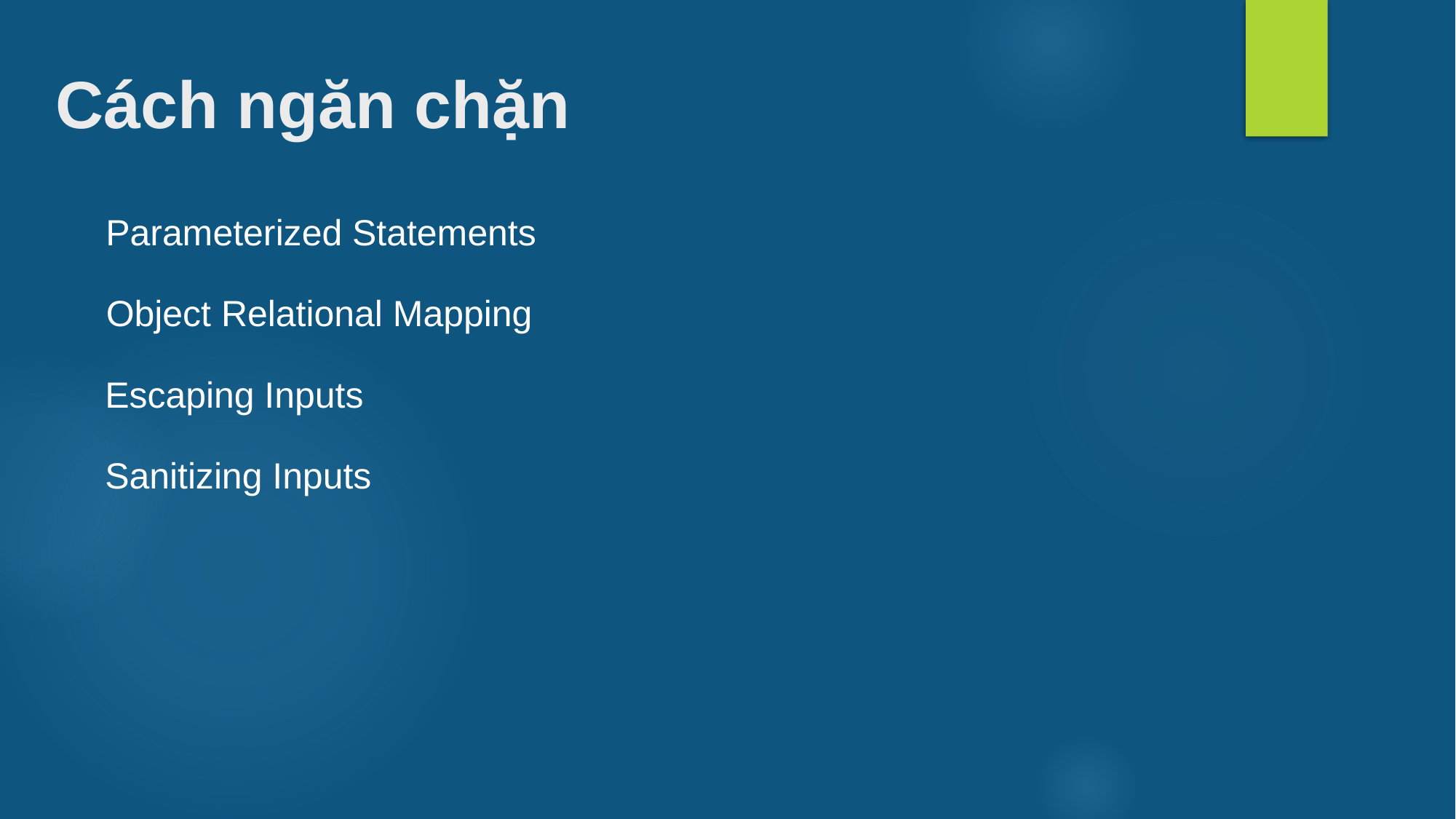

# Cách ngăn chặn
Parameterized Statements
Object Relational Mapping
Escaping Inputs
Sanitizing Inputs